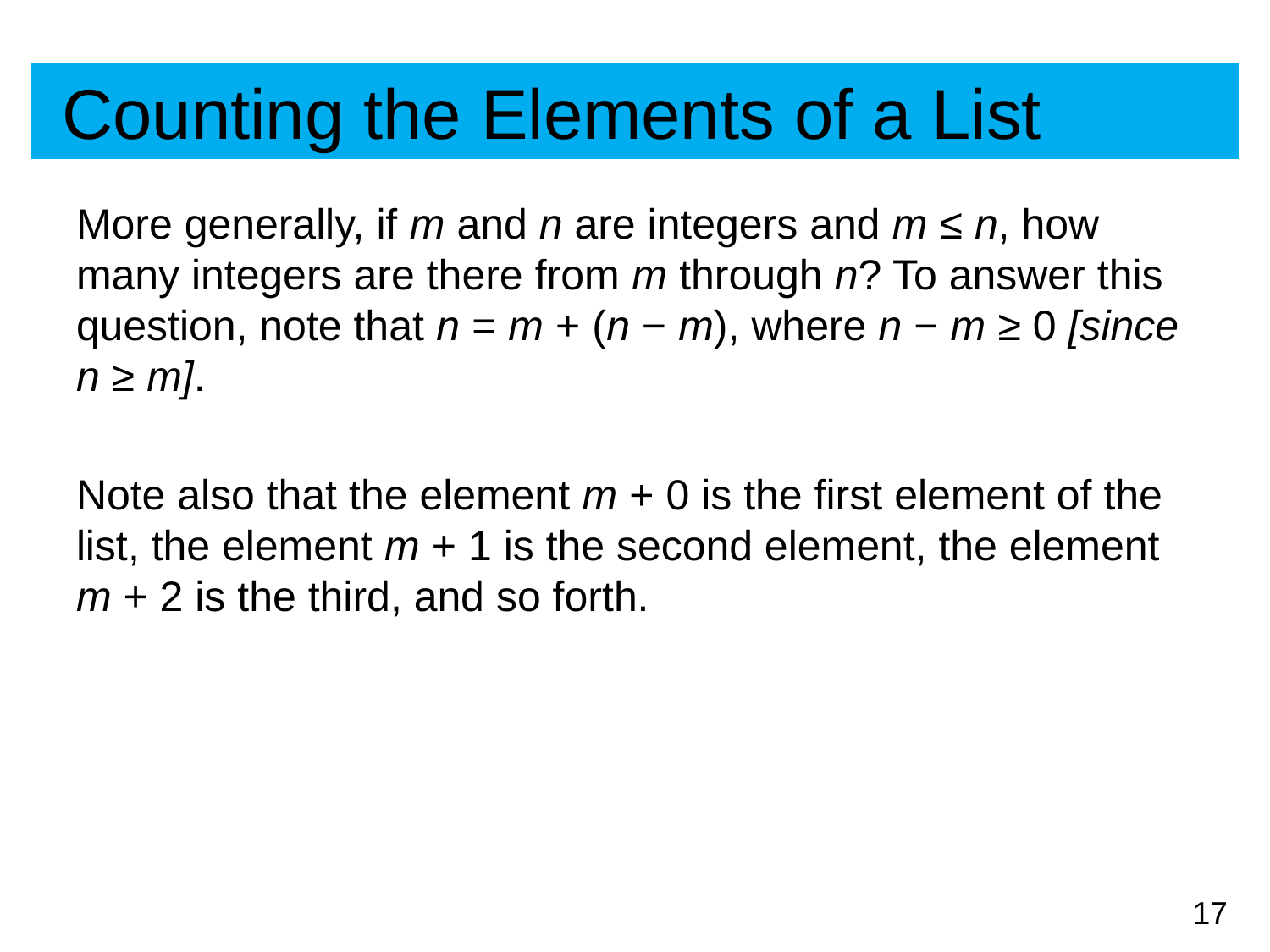

# Counting the Elements of a List
More generally, if m and n are integers and m ≤ n, how many integers are there from m through n? To answer this question, note that n = m + (n − m), where n − m ≥ 0 [since n ≥ m].

Note also that the element m + 0 is the first element of the list, the element m + 1 is the second element, the element m + 2 is the third, and so forth.